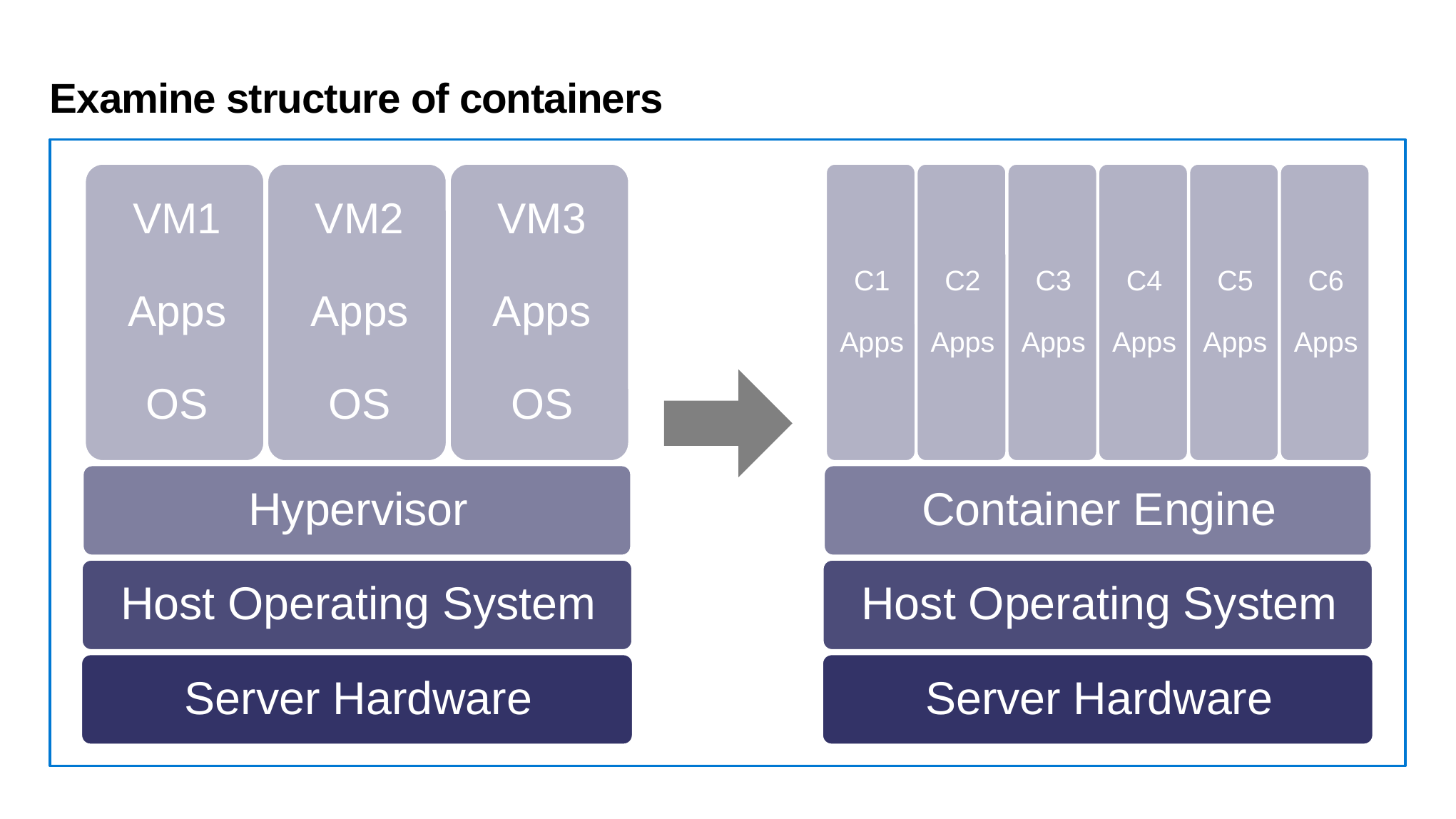

# Examine structure of containers

Server Hardware
Host Operating System
Hypervisor
VM1
Apps
OS
VM2
Apps
OS
VM3
Apps
OS
Server Hardware
Host Operating System
Container Engine
C1
Apps
C2
Apps
C3
Apps
C4
Apps
C5
Apps
C6
Apps